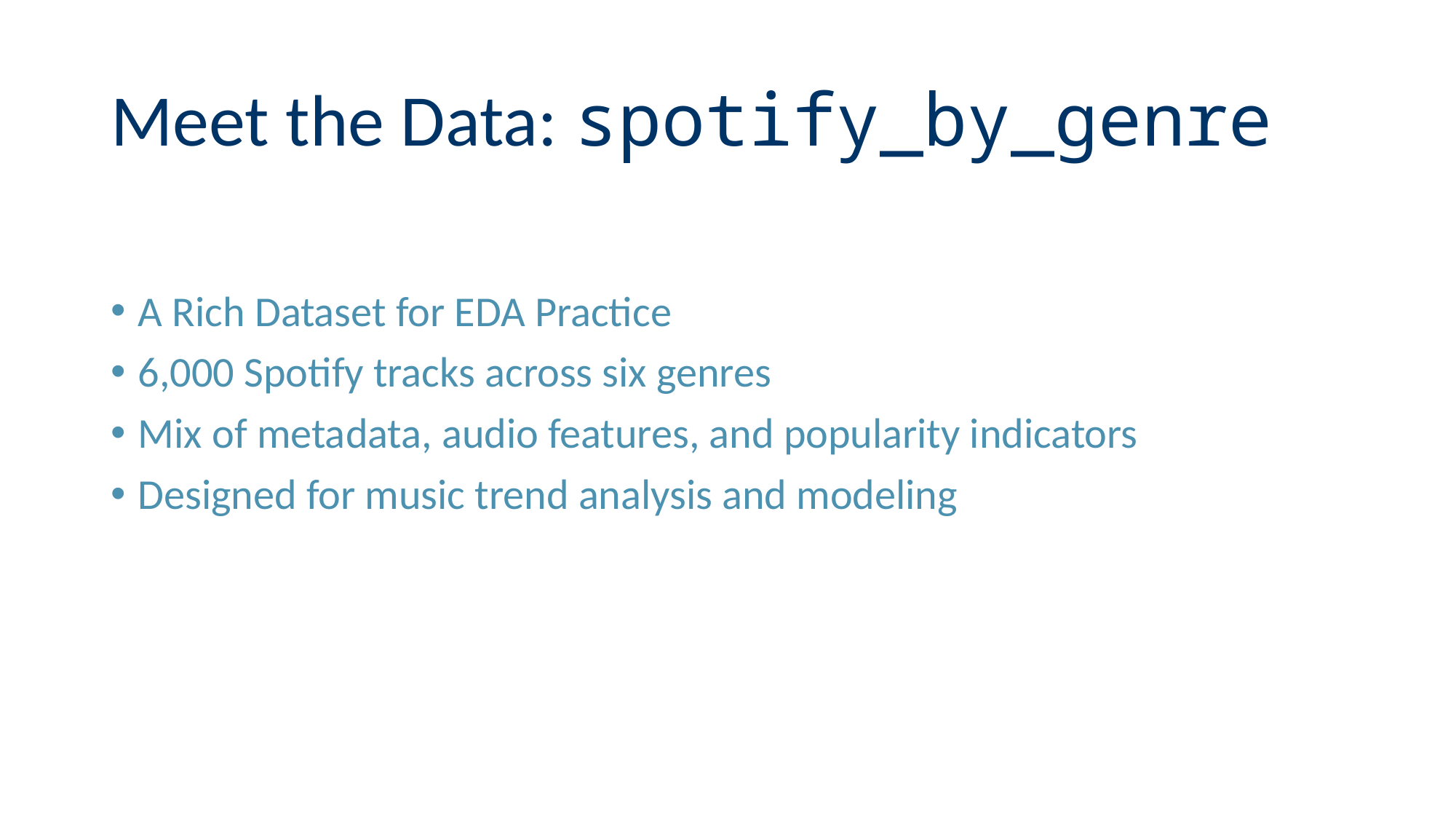

# Meet the Data: spotify_by_genre

A Rich Dataset for EDA Practice
6,000 Spotify tracks across six genres
Mix of metadata, audio features, and popularity indicators
Designed for music trend analysis and modeling